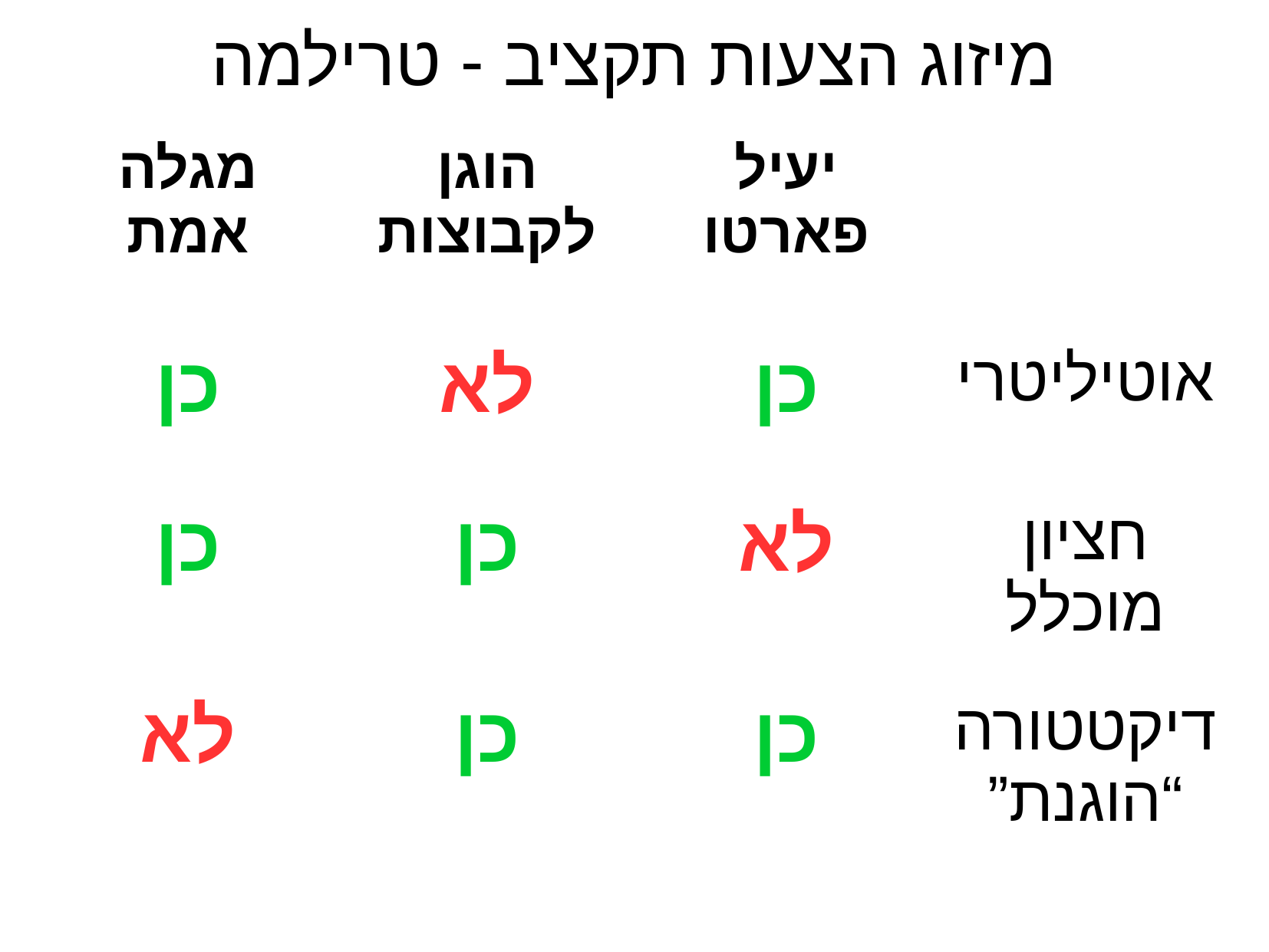

מיזוג הצעות תקציב - טרילמה
| מגלה אמת | הוגן לקבוצות | יעיל פארטו |  |
| --- | --- | --- | --- |
| כן | לא | כן | אוטיליטרי |
| כן | כן | לא | חציון מוכלל |
| לא | כן | כן | דיקטטורה “הוגנת” |